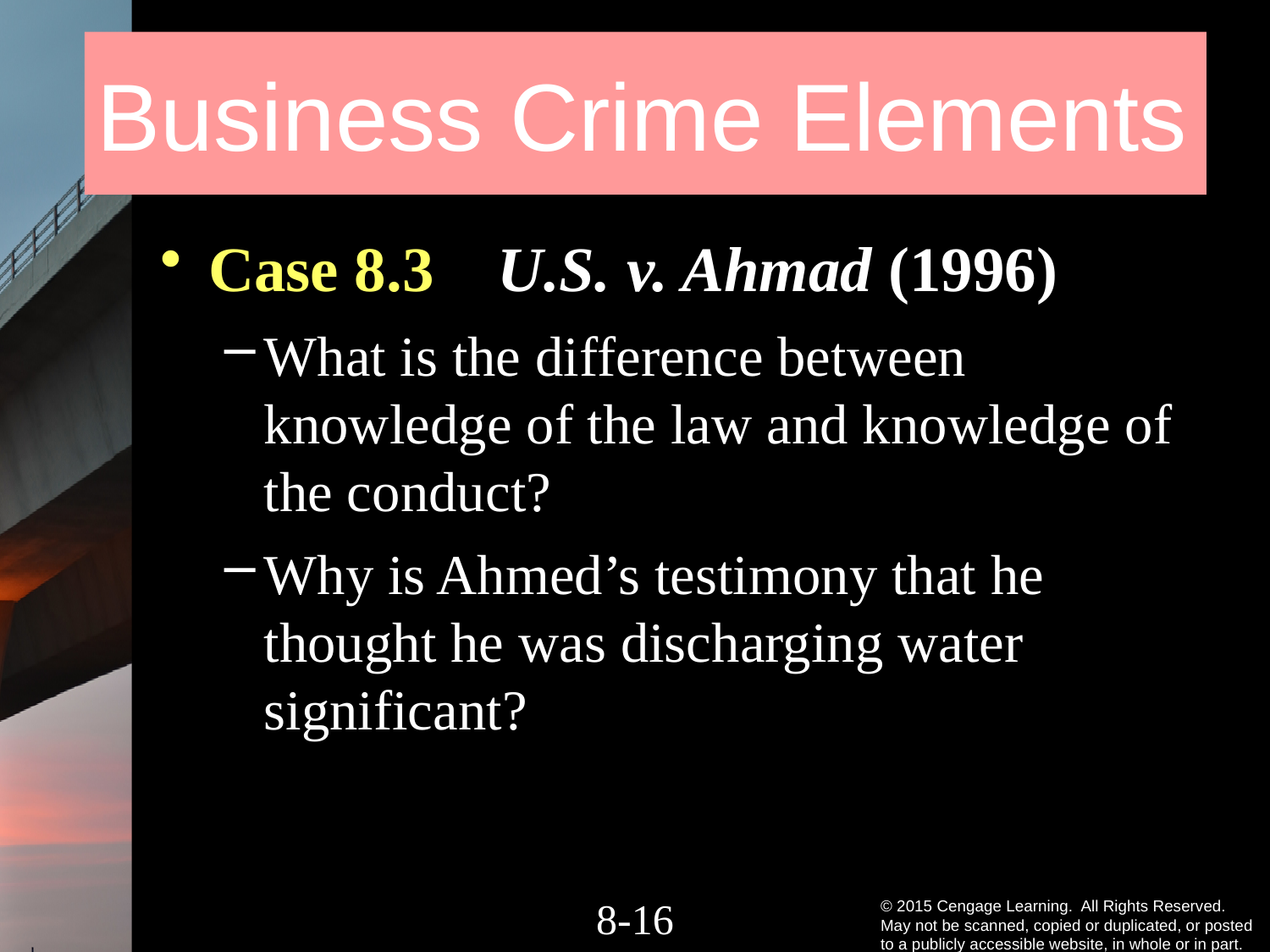

# Business Crime Elements
Case 8.3    U.S. v. Ahmad (1996)
What is the difference between knowledge of the law and knowledge of the conduct?
Why is Ahmed’s testimony that he thought he was discharging water significant?
8-16